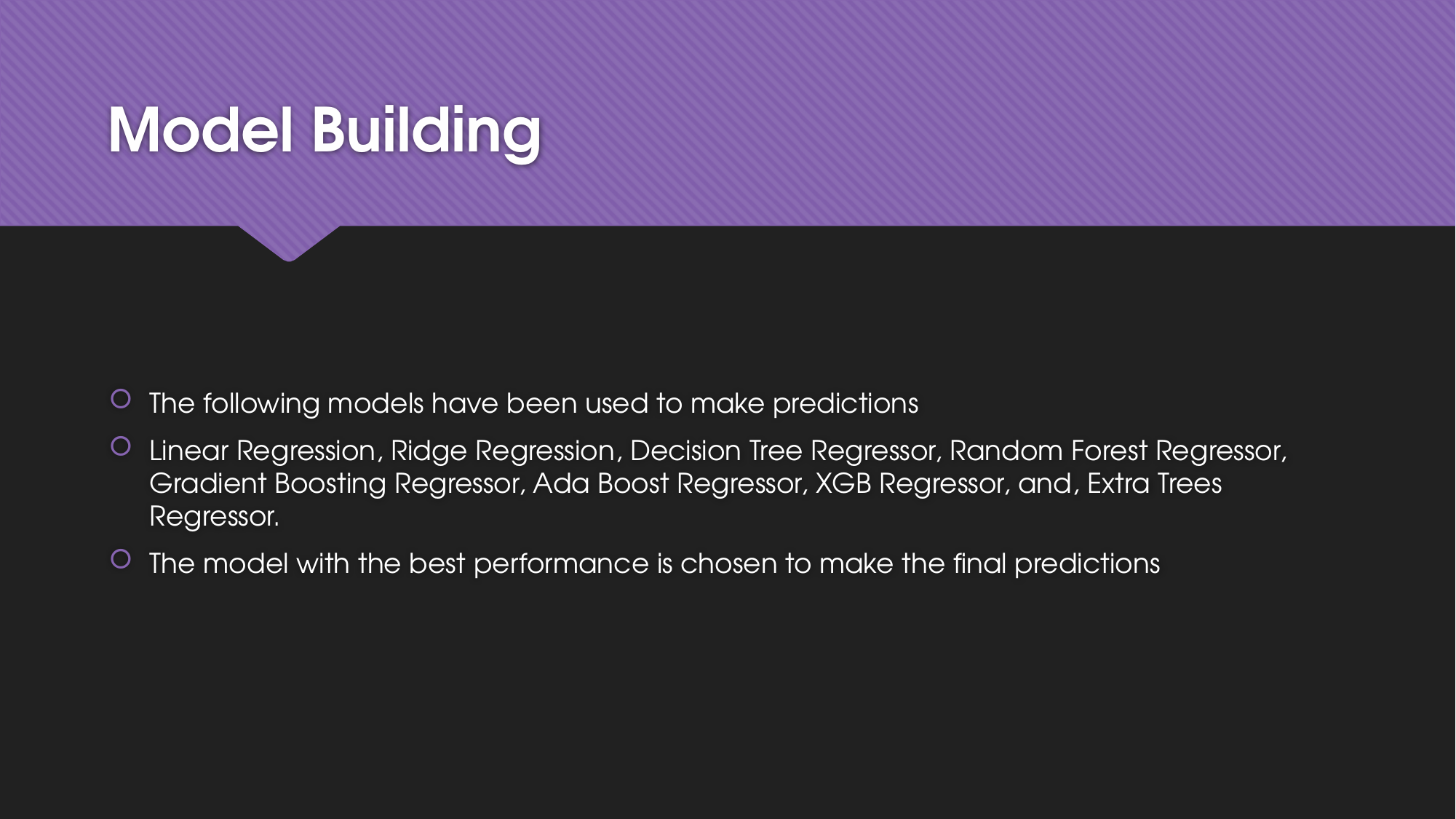

# Model Building
The following models have been used to make predictions
Linear Regression, Ridge Regression, Decision Tree Regressor, Random Forest Regressor, Gradient Boosting Regressor, Ada Boost Regressor, XGB Regressor, and, Extra Trees Regressor.
The model with the best performance is chosen to make the final predictions